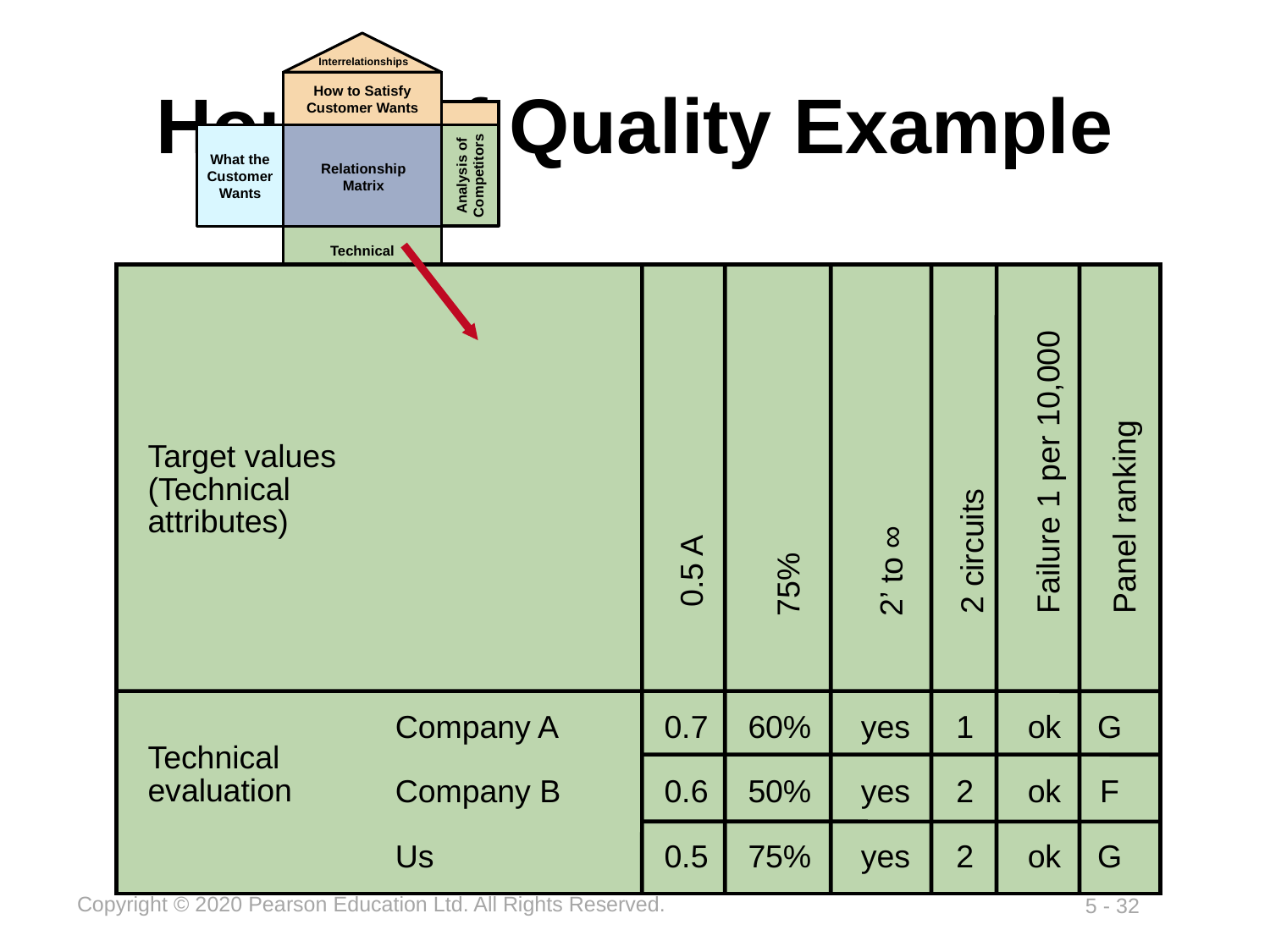

Interrelationships

How to Satisfy
Customer Wants

What the Customer
Wants
Analysis of
Competitors
Relationship
Matrix

Technical
Attributes and
Evaluation
# House of Quality Example

2 circuits
Failure 1 per 10,000
Panel ranking
Target values
(Technical attributes)
75%
2’ to ∞
0.5 A
Company A	0.7	60%	yes	1	ok	G
Company B	0.6	50%	yes	2	ok	F
Us	0.5	75%	yes	2	ok	G

Technical evaluation